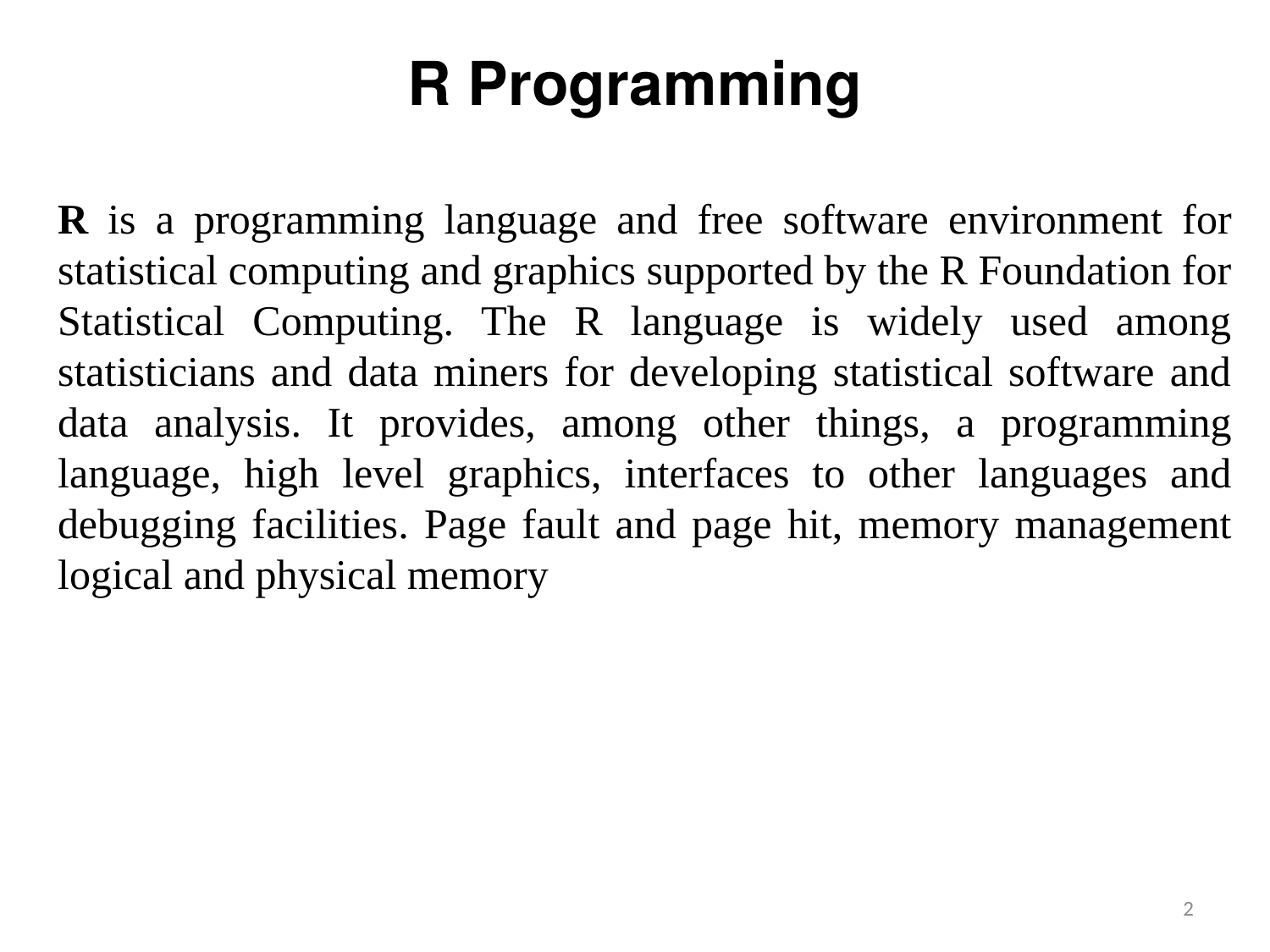

# R Programming

R is a programming language and free software environment for statistical computing and graphics supported by the R Foundation for Statistical Computing. The R language is widely used among statisticians and data miners for developing statistical software and data analysis. It provides, among other things, a programming language, high level graphics, interfaces to other languages and debugging facilities. Page fault and page hit, memory management logical and physical memory

2